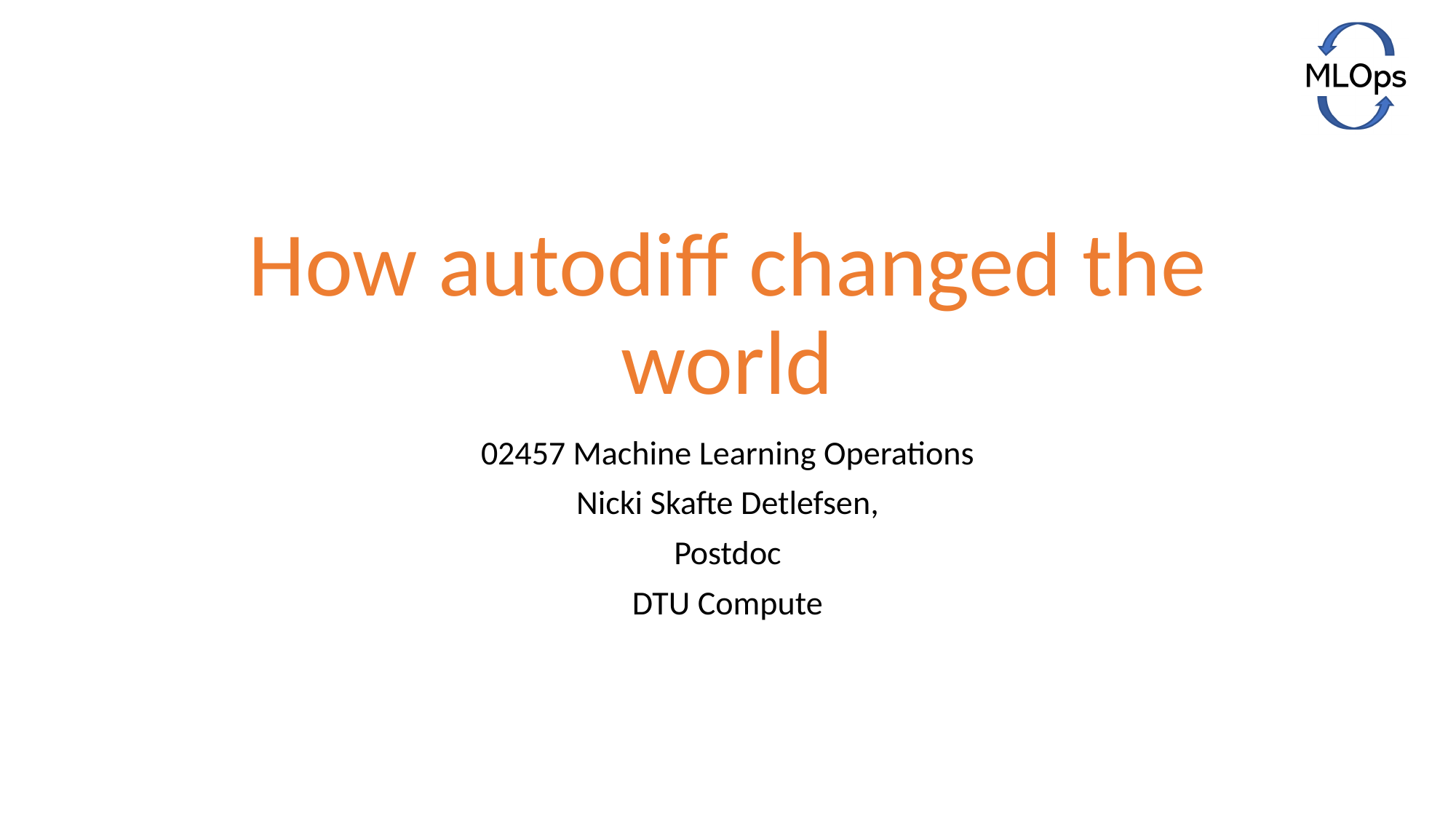

# How autodiff changed the world
02457 Machine Learning Operations
Nicki Skafte Detlefsen,
Postdoc
DTU Compute